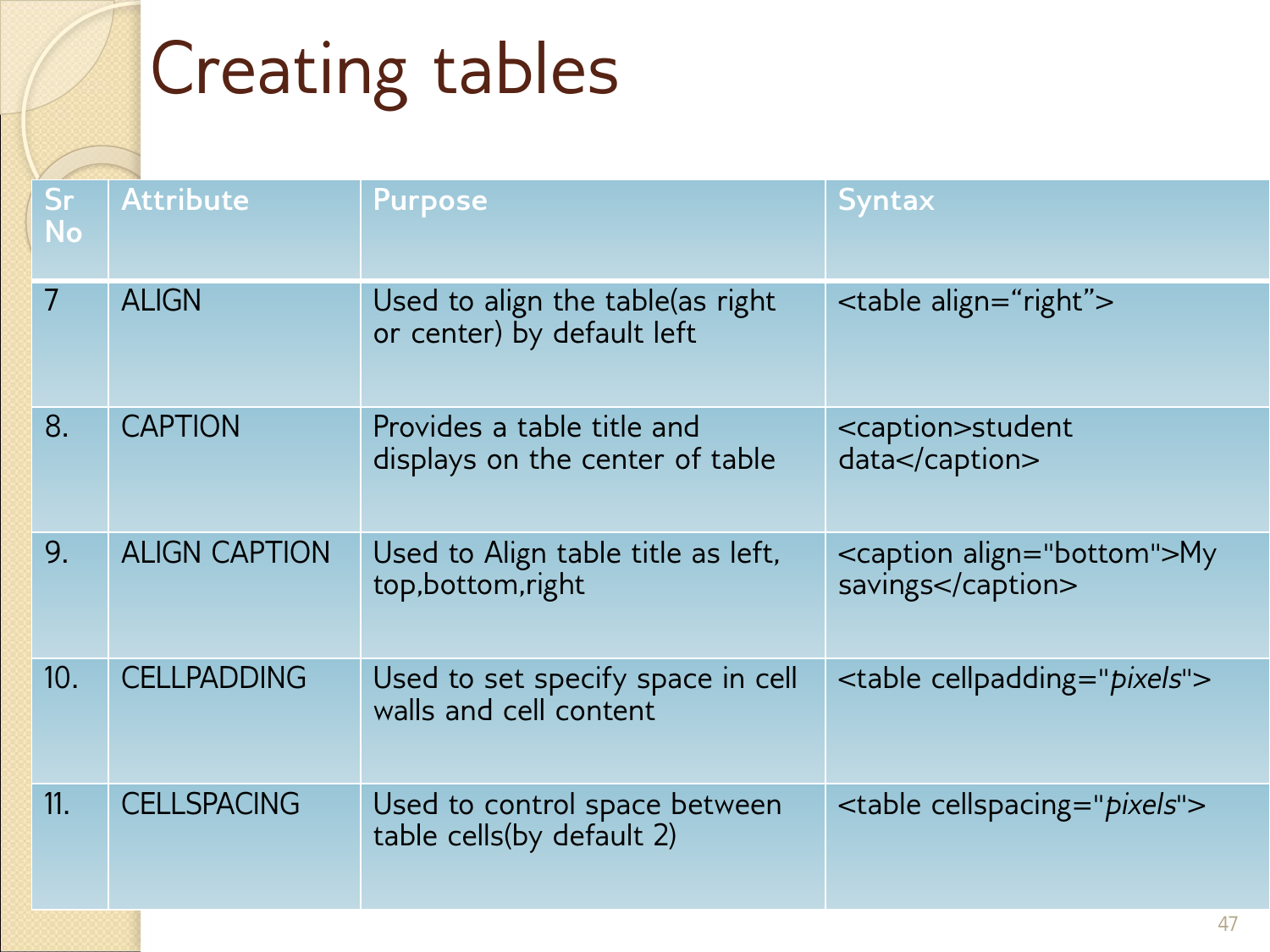

# Creating tables
| SrNo | Attribute | Purpose | Syntax |
| --- | --- | --- | --- |
| 7 | ALIGN | Used to align the table(as right or center) by default left | <table align=“right”> |
| 8. | CAPTION | Provides a table title and displays on the center of table | <caption>student data</caption> |
| 9. | ALIGN CAPTION | Used to Align table title as left, top,bottom,right | <caption align="bottom">My savings</caption> |
| 10. | CELLPADDING | Used to set specify space in cell walls and cell content | <table cellpadding="pixels"> |
| 11. | CELLSPACING | Used to control space between table cells(by default 2) | <table cellspacing="pixels"> |
47